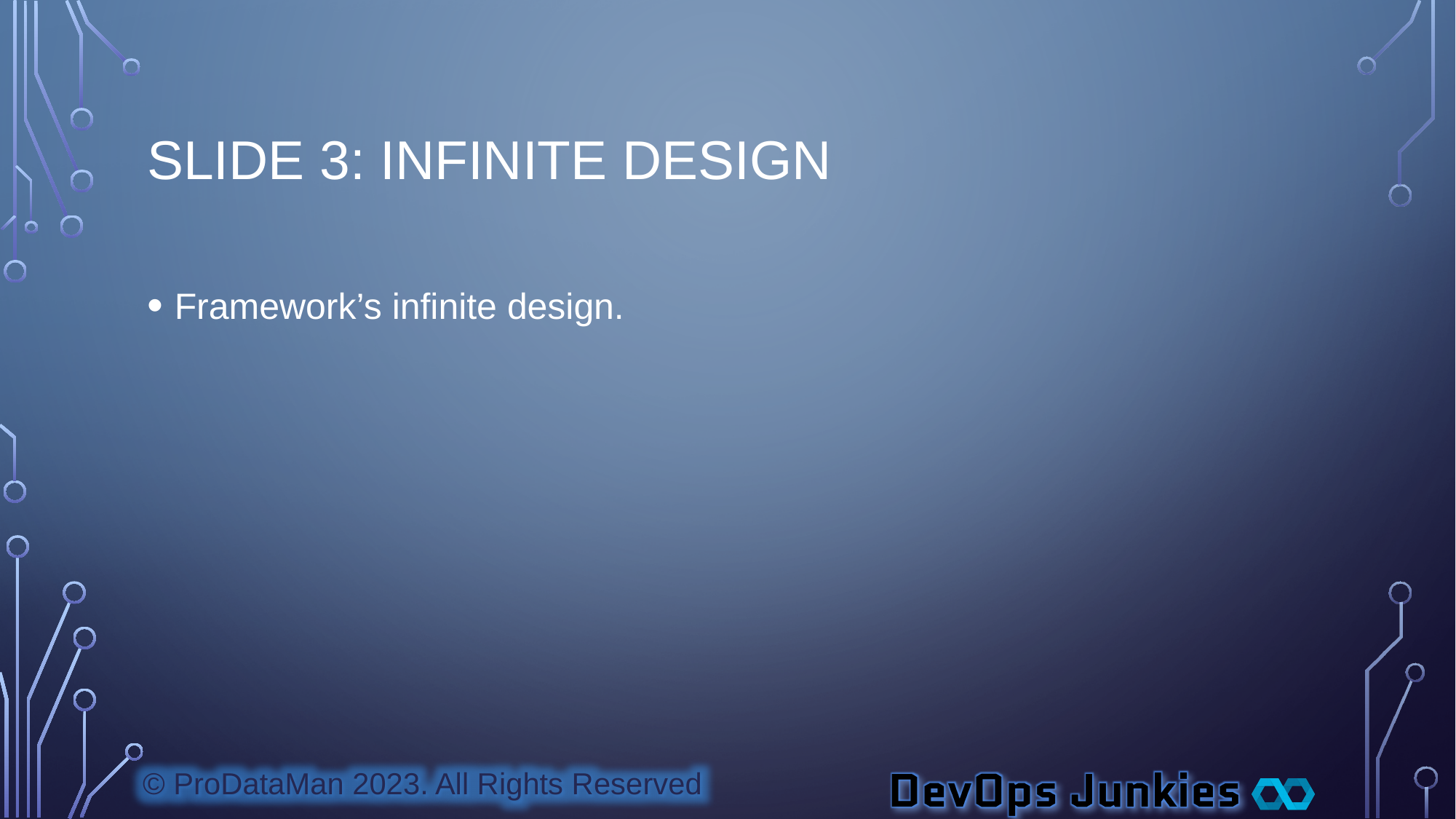

# Slide 3: Infinite Design
Framework’s infinite design.